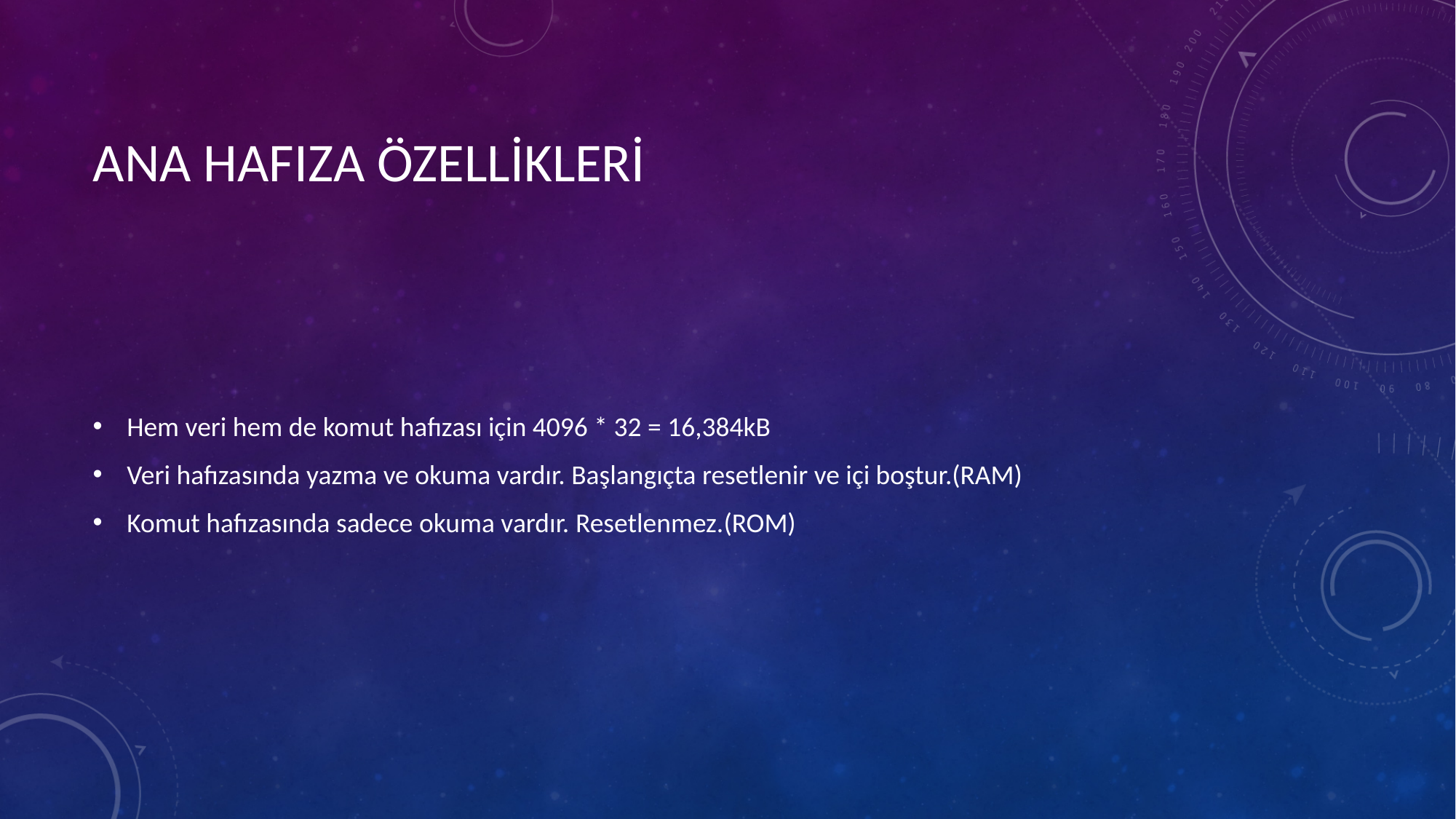

# Ana hafıza özellikleri
Hem veri hem de komut hafızası için 4096 * 32 = 16,384kB
Veri hafızasında yazma ve okuma vardır. Başlangıçta resetlenir ve içi boştur.(RAM)
Komut hafızasında sadece okuma vardır. Resetlenmez.(ROM)